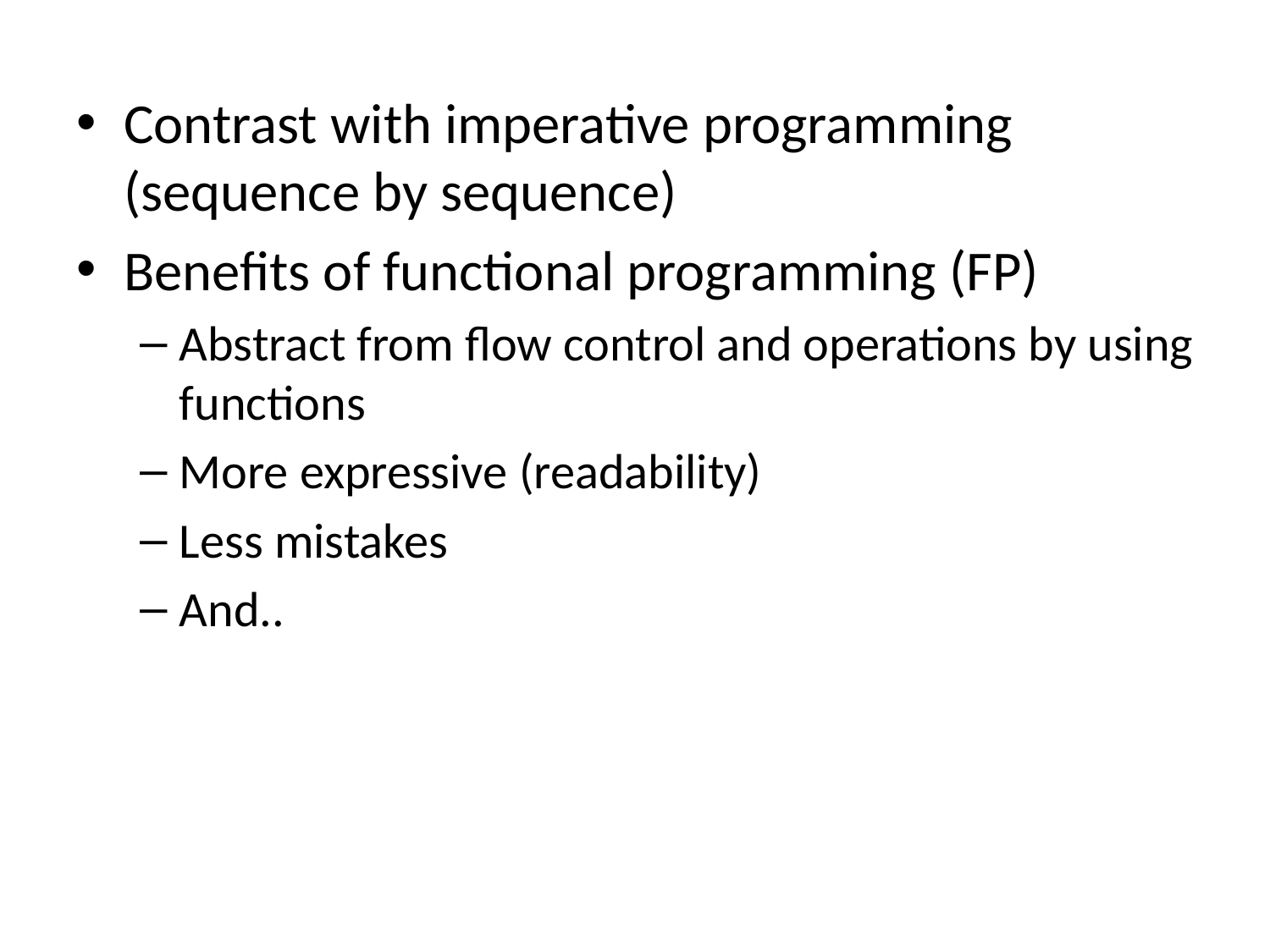

Contrast with imperative programming (sequence by sequence)
Benefits of functional programming (FP)
Abstract from flow control and operations by using functions
More expressive (readability)
Less mistakes
And..